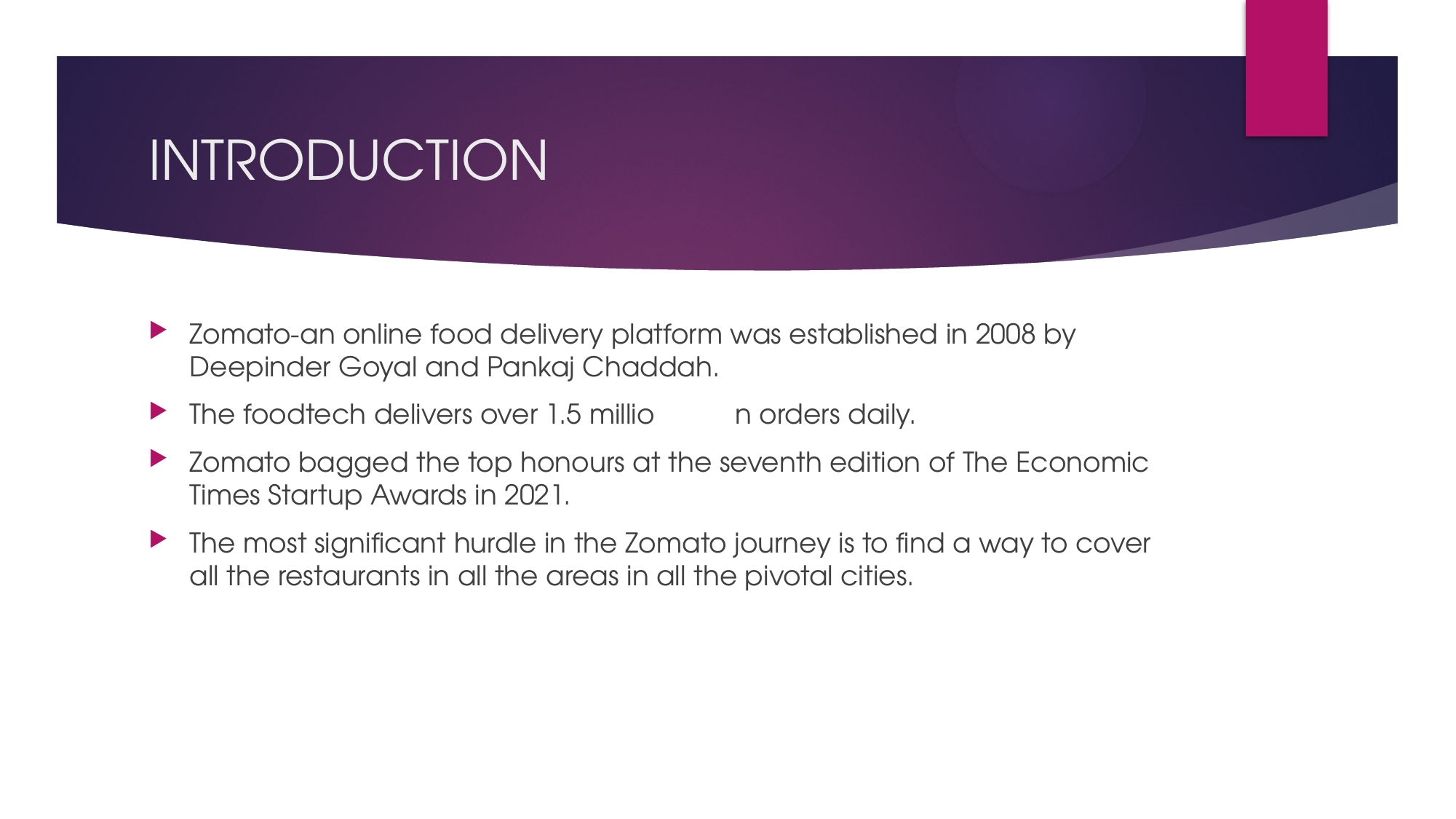

# INTRODUCTION
Zomato-an online food delivery platform was established in 2008 by Deepinder Goyal and Pankaj Chaddah.
The foodtech delivers over 1.5 millio	n orders daily.
Zomato bagged the top honours at the seventh edition of The Economic Times Startup Awards in 2021.
The most significant hurdle in the Zomato journey is to find a way to cover all the restaurants in all the areas in all the pivotal cities.